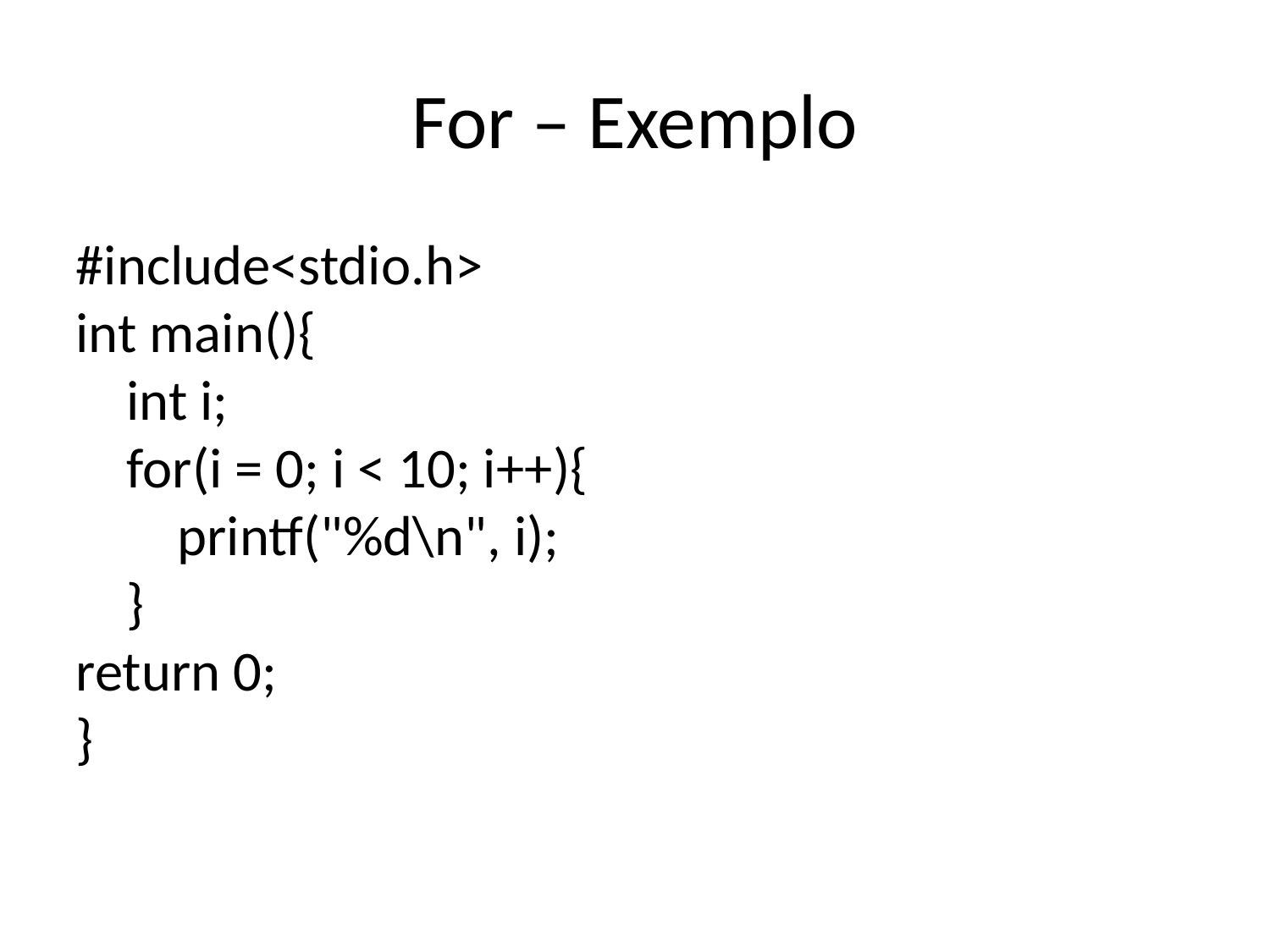

For – Exemplo
#include<stdio.h>
int main(){
    int i;
    for(i = 0; i < 10; i++){
        printf("%d\n", i);
    }
return 0;
}